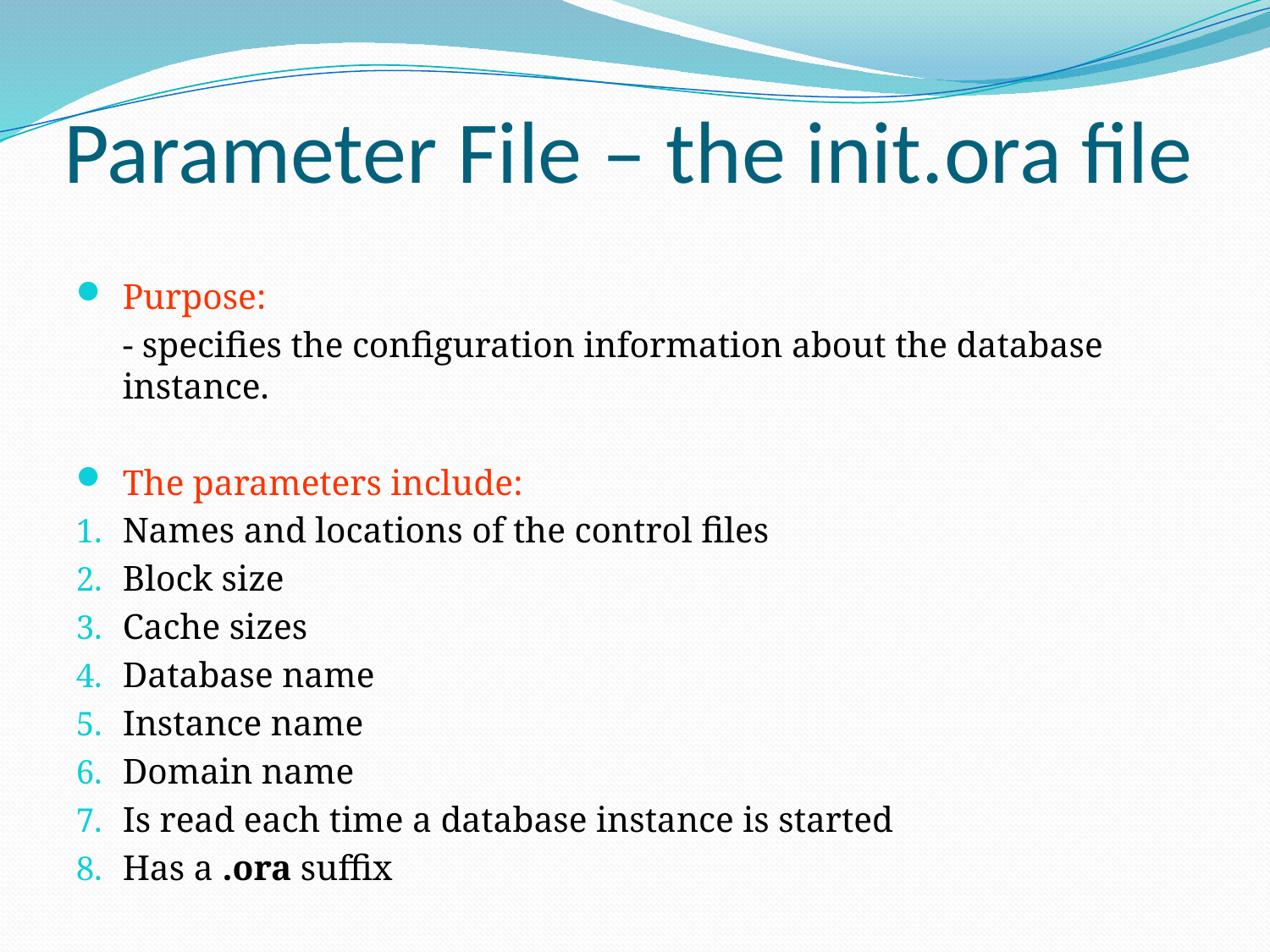

# Parameter File – the init.ora file
Purpose:
	- specifies the configuration information about the database instance.

The parameters include:
Names and locations of the control files
Block size
Cache sizes
Database name
Instance name
Domain name
Is read each time a database instance is started
Has a .ora suffix